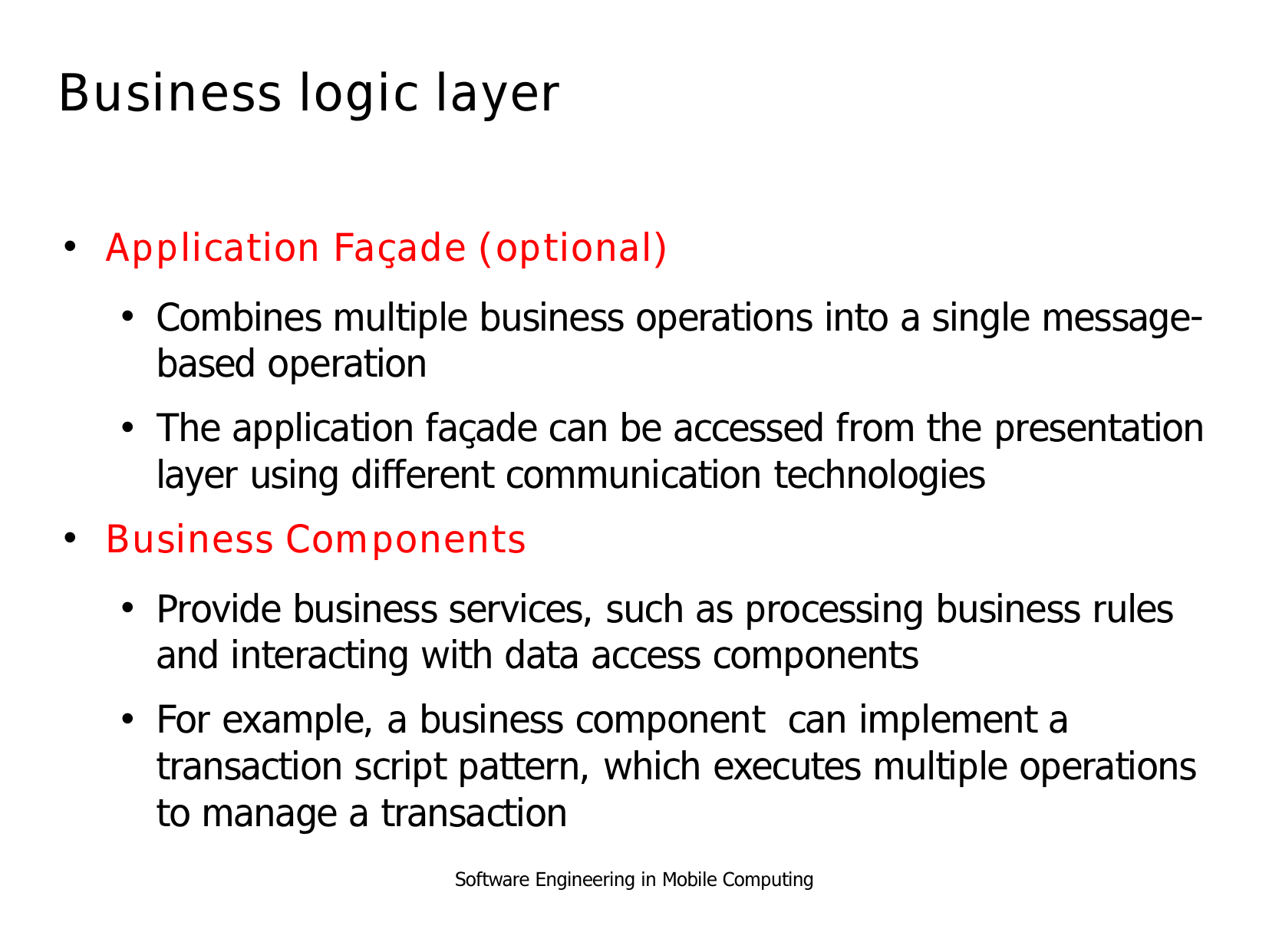

# Business logic layer
Application Façade (optional)
Combines multiple business operations into a single message-based operation
The application façade can be accessed from the presentation layer using different communication technologies
Business Components
Provide business services, such as processing business rules and interacting with data access components
For example, a business component  can implement a transaction script pattern, which executes multiple operations to manage a transaction

Software Engineering in Mobile Computing
5